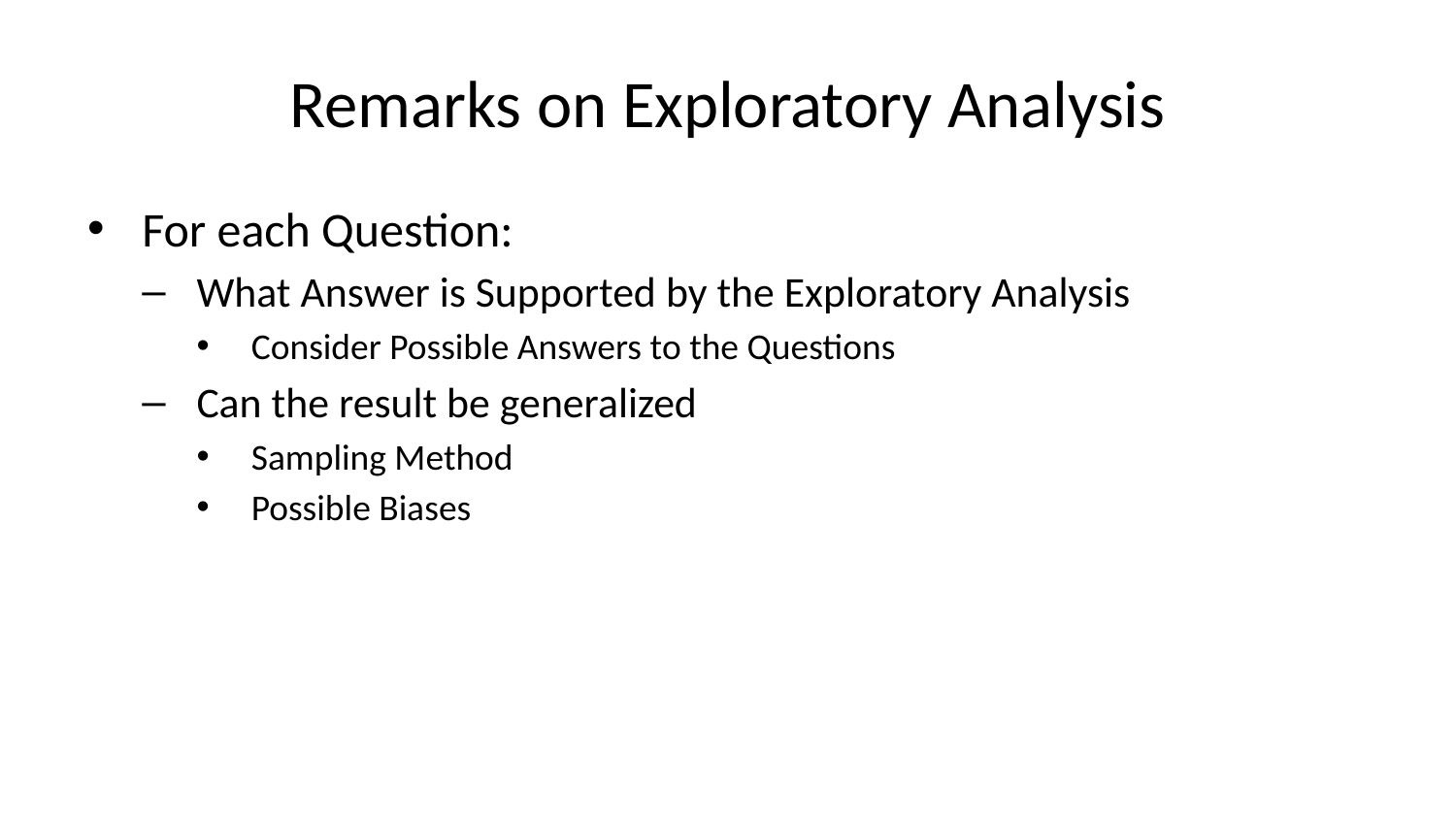

# Remarks on Exploratory Analysis
For each Question:
What Answer is Supported by the Exploratory Analysis
Consider Possible Answers to the Questions
Can the result be generalized
Sampling Method
Possible Biases